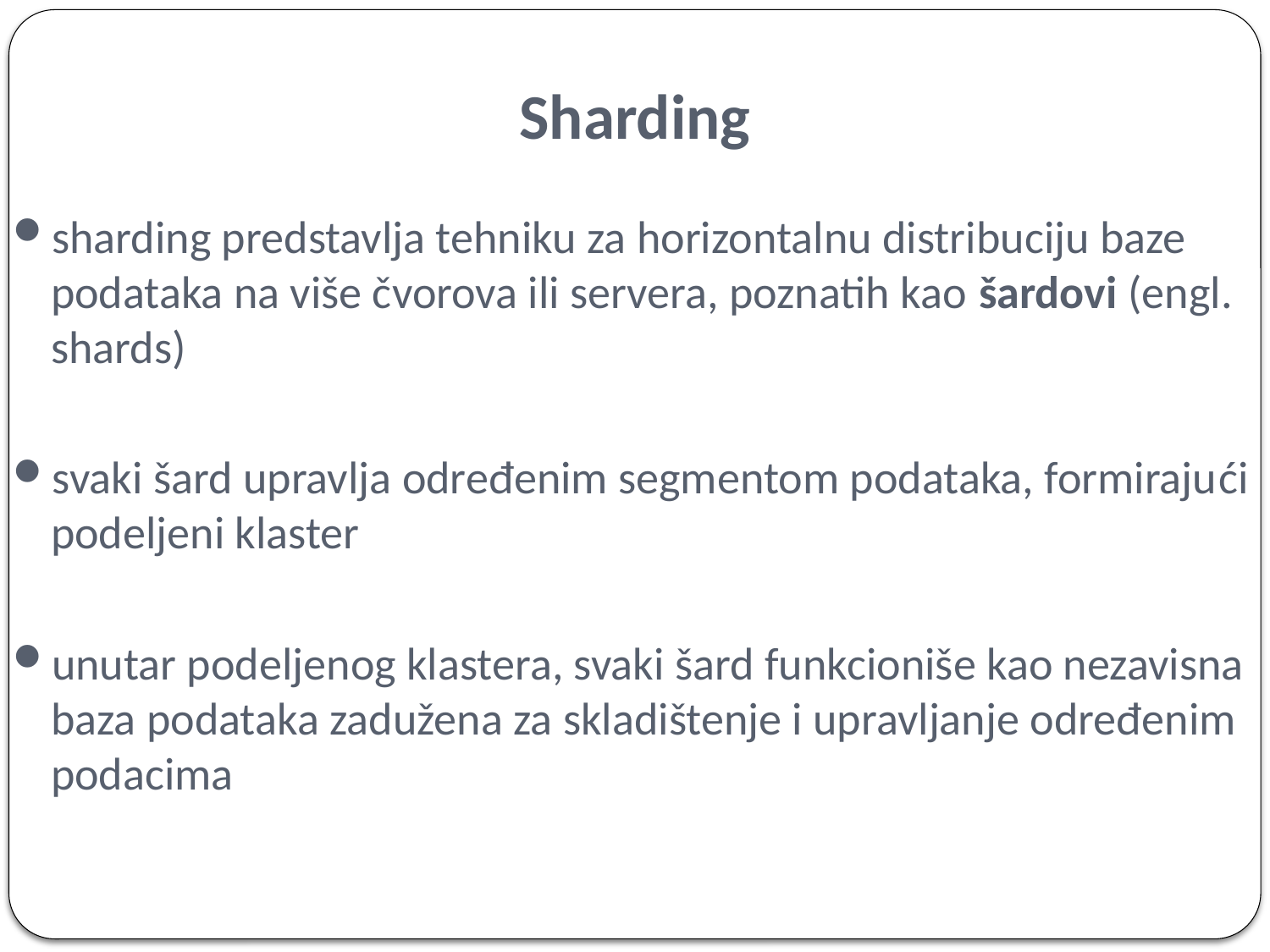

# Sharding
sharding predstavlja tehniku za horizontalnu distribuciju baze podataka na više čvorova ili servera, poznatih kao šardovi (engl. shards)

svaki šard upravlja određenim segmentom podataka, formirajući podeljeni klaster

unutar podeljenog klastera, svaki šard funkcioniše kao nezavisna baza podataka zadužena za skladištenje i upravljanje određenim podacima